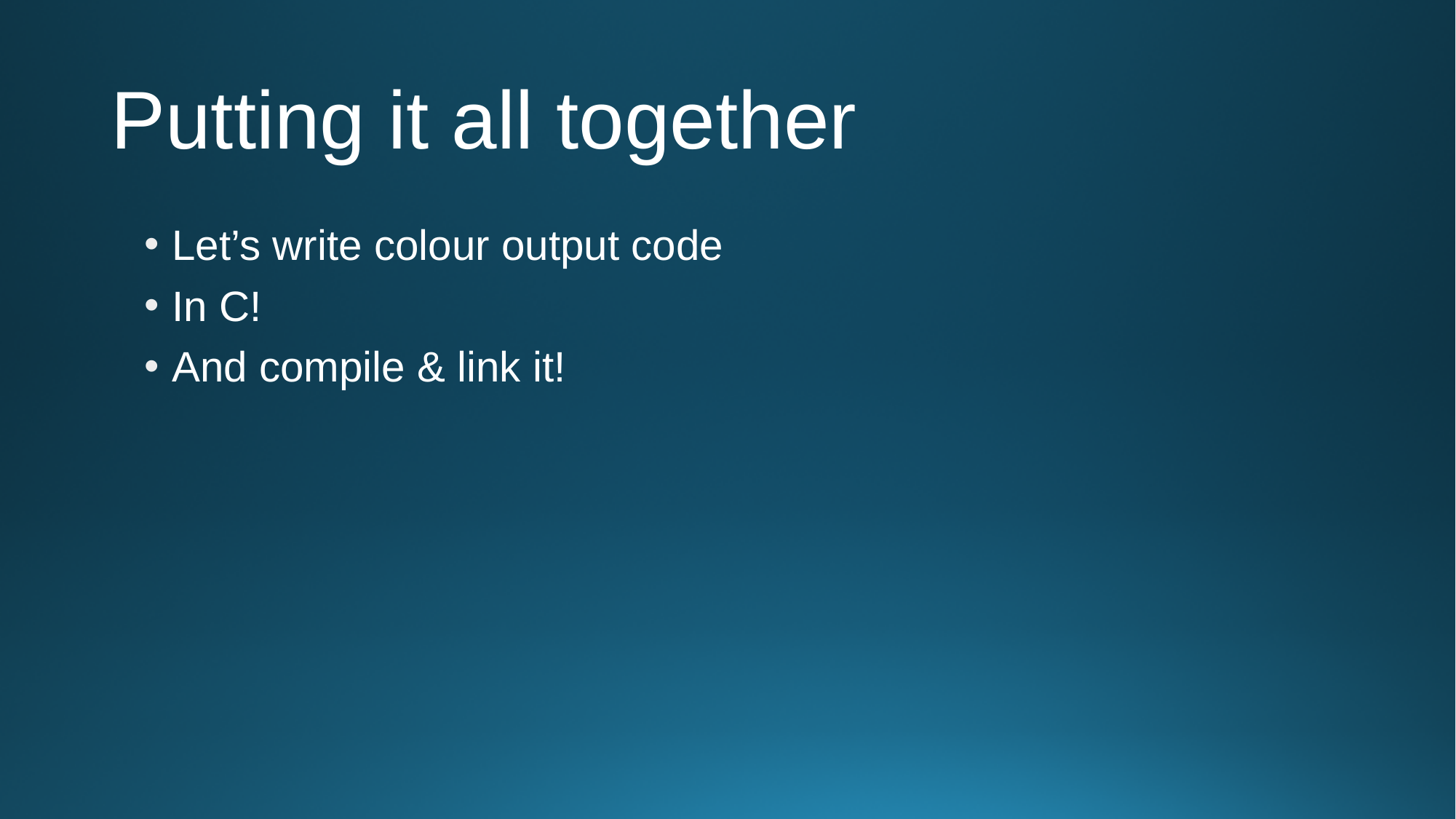

# Putting it all together
Let’s write colour output code
In C!
And compile & link it!